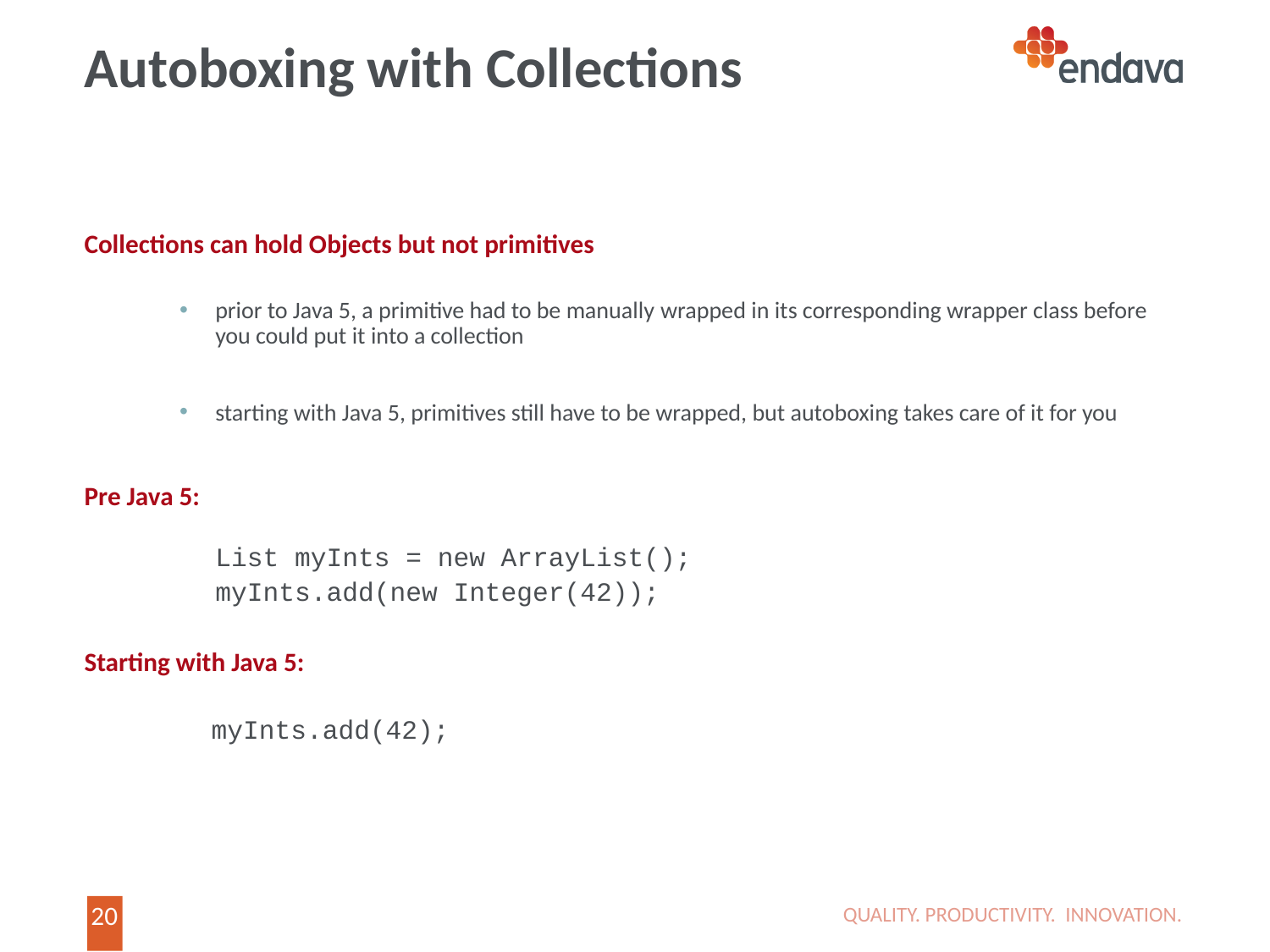

# Autoboxing with Collections
Collections can hold Objects but not primitives

prior to Java 5, a primitive had to be manually wrapped in its corresponding wrapper class before you could put it into a collection

starting with Java 5, primitives still have to be wrapped, but autoboxing takes care of it for you

Pre Java 5:

	List myInts = new ArrayList();
	myInts.add(new Integer(42));

Starting with Java 5:

myInts.add(42);
QUALITY. PRODUCTIVITY.  INNOVATION.